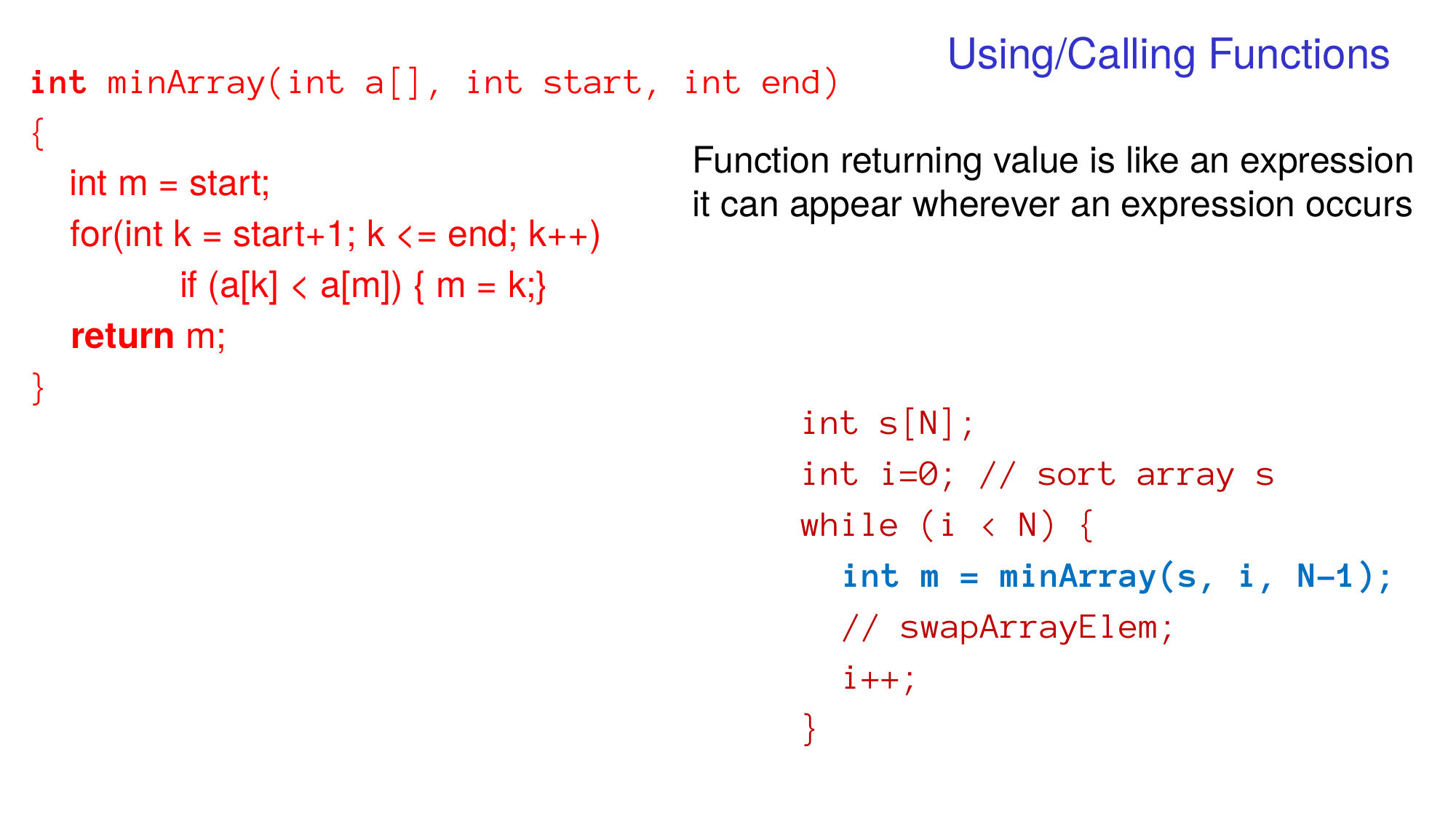

# Using/Calling Functions
int minArray(int a[], int start, int end)
{
  int m = start;
    for(int k = start+1; k <= end; k++)
		if (a[k] < a[m]) { m = k;}
	return m;
}
Function returning value is like an expression
it can appear wherever an expression occurs

int s[N];
int i=0; // sort array s
while (i < N) {
	int m = minArray(s, i, N-1);
	// swapArrayElem;
	i++;
}